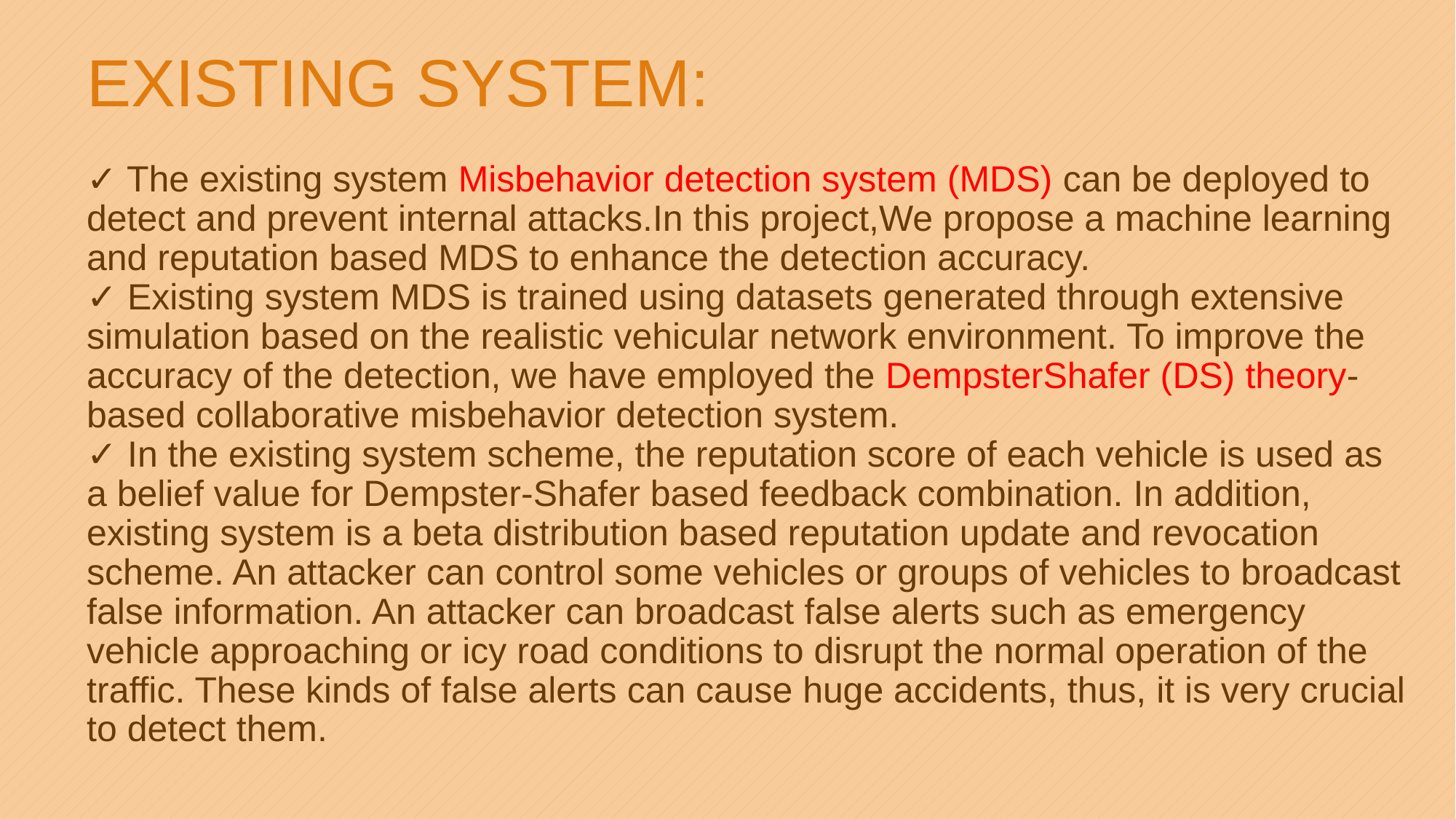

# EXISTING SYSTEM: ✓ The existing system Misbehavior detection system (MDS) can be deployed to detect and prevent internal attacks.In this project,We propose a machine learning and reputation based MDS to enhance the detection accuracy. ✓ Existing system MDS is trained using datasets generated through extensive simulation based on the realistic vehicular network environment. To improve the accuracy of the detection, we have employed the DempsterShafer (DS) theory-based collaborative misbehavior detection system. ✓ In the existing system scheme, the reputation score of each vehicle is used as a belief value for Dempster-Shafer based feedback combination. In addition, existing system is a beta distribution based reputation update and revocation scheme. An attacker can control some vehicles or groups of vehicles to broadcast false information. An attacker can broadcast false alerts such as emergency vehicle approaching or icy road conditions to disrupt the normal operation of the traffic. These kinds of false alerts can cause huge accidents, thus, it is very crucial to detect them.